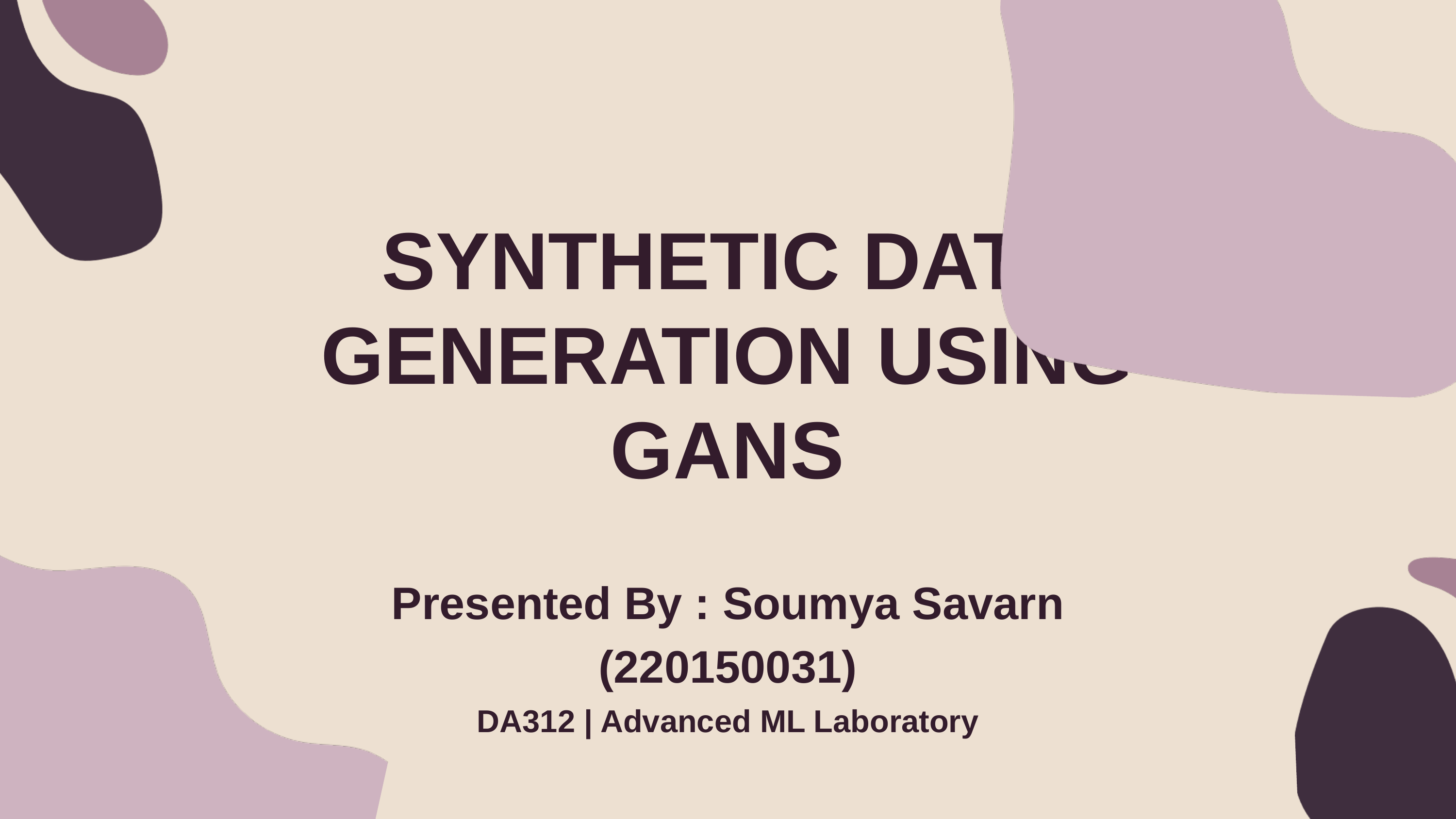

SYNTHETIC DATA GENERATION USING GANS

Presented By : Soumya Savarn (220150031)
DA312 | Advanced ML Laboratory